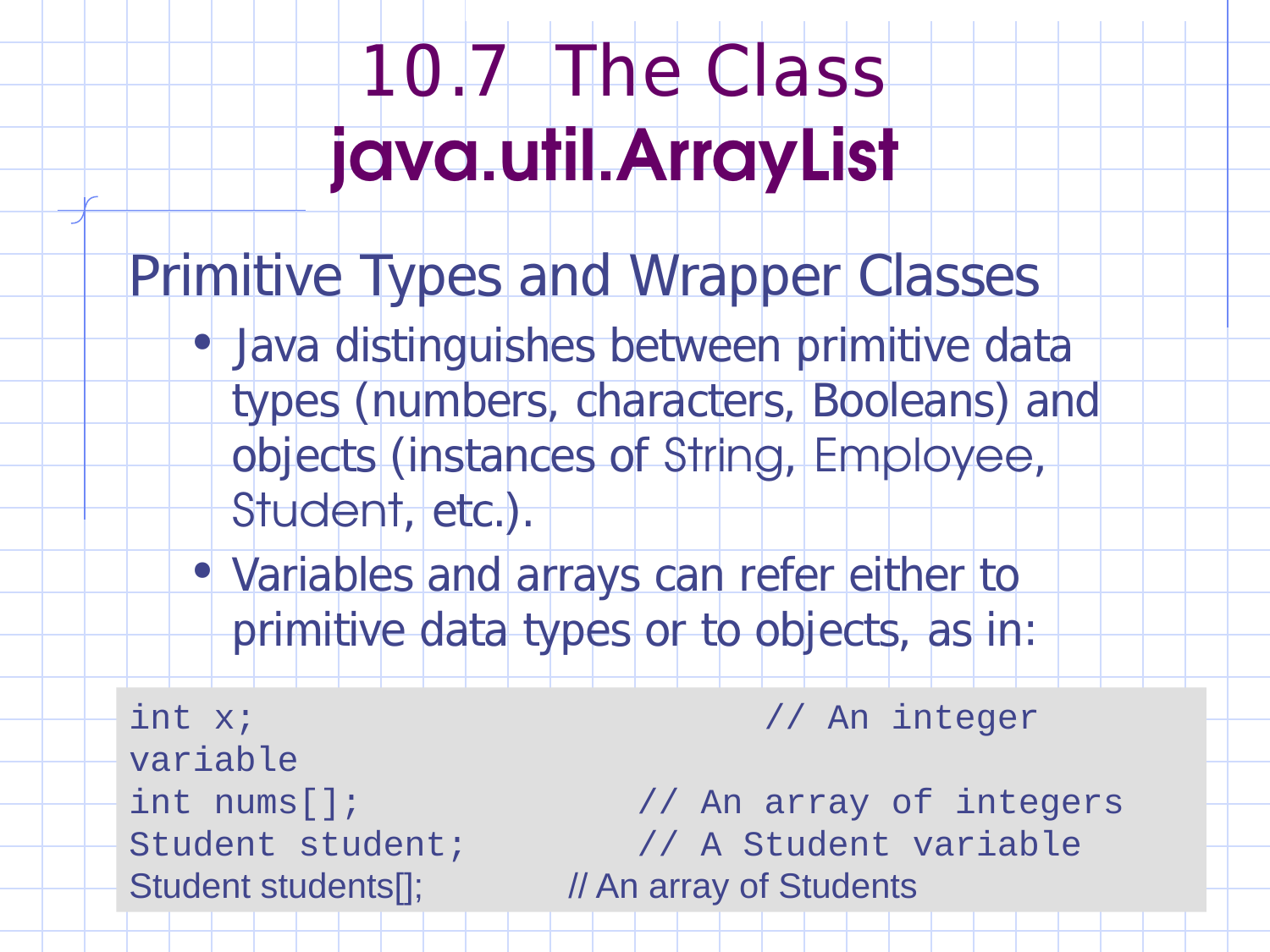

# 10.7  The Class java.util.ArrayList
Primitive Types and Wrapper Classes
Java distinguishes between primitive data types (numbers, characters, Booleans) and objects (instances of String, Employee, Student, etc.).
Variables and arrays can refer either to primitive data types or to objects, as in:

int x;			      // An integer variable
int nums[];		      // An array of integers
Student student;	      // A Student variable
Student students[];	      // An array of Students